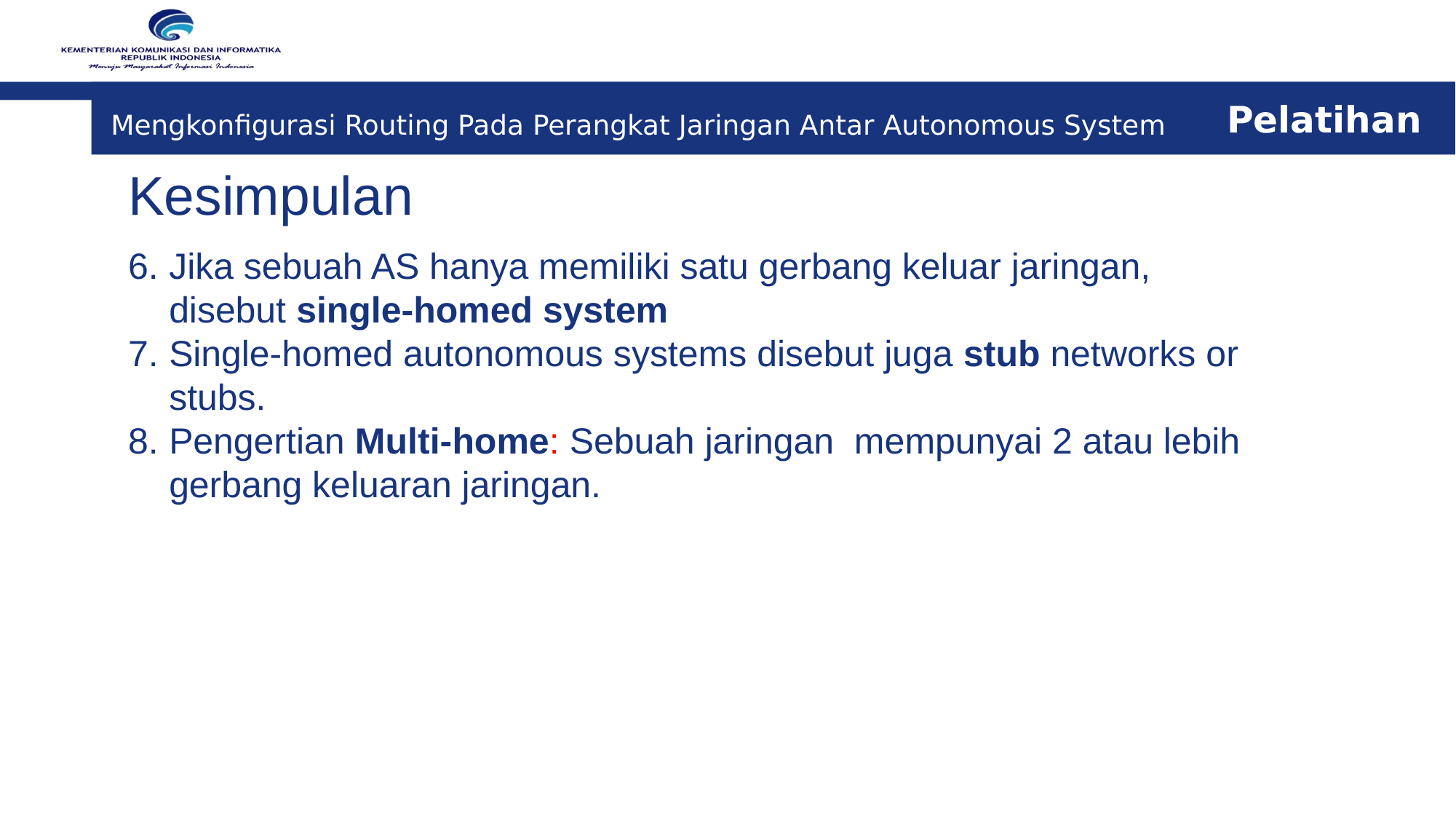

Pelatihan
Mengkonfigurasi Routing Pada Perangkat Jaringan Antar Autonomous System
Kesimpulan
Jika sebuah AS hanya memiliki satu gerbang keluar jaringan, disebut single-homed system
Single-homed autonomous systems disebut juga stub networks or stubs.
Pengertian Multi-home: Sebuah jaringan  mempunyai 2 atau lebih gerbang keluaran jaringan.